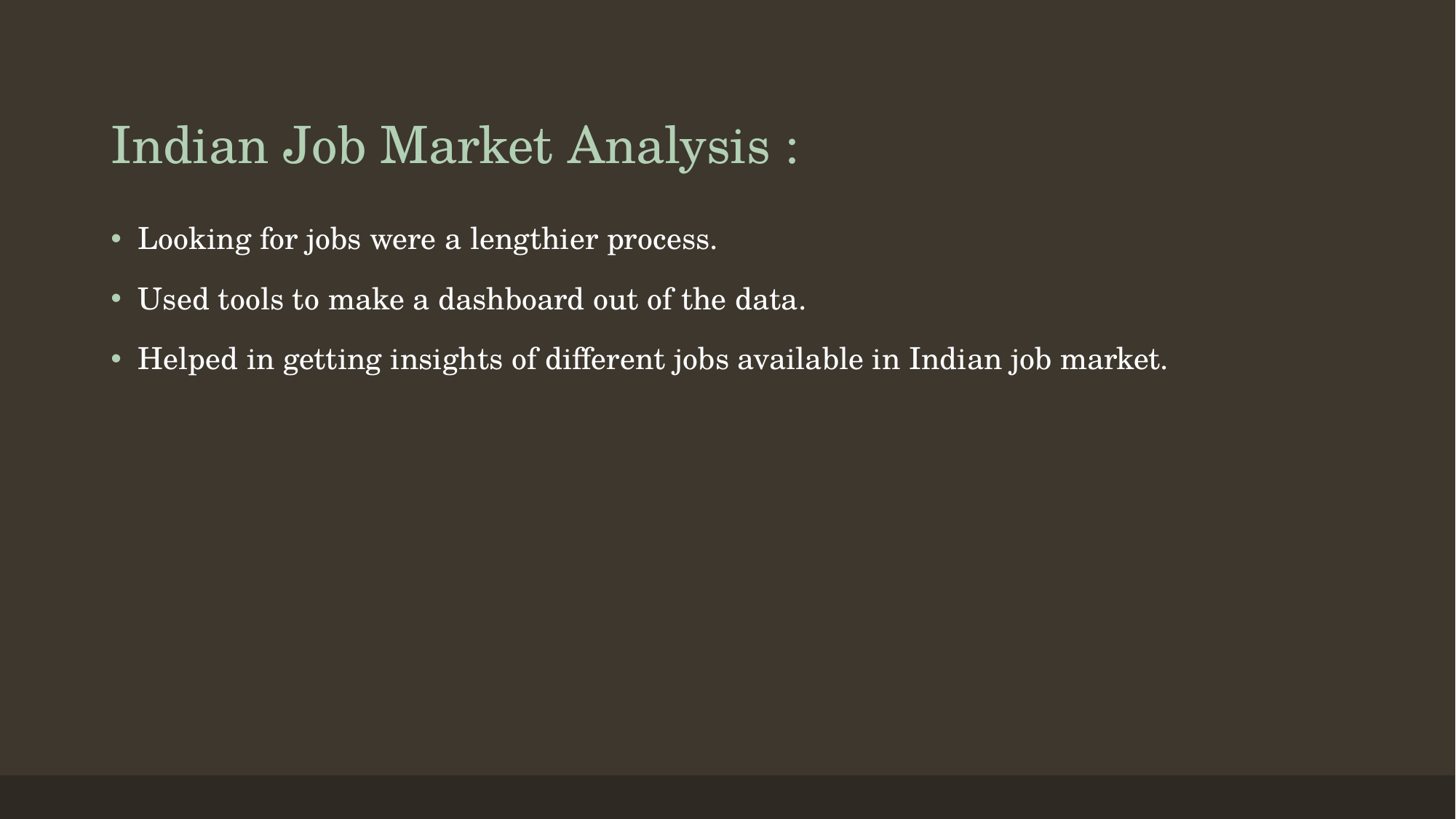

# Indian Job Market Analysis :
Looking for jobs were a lengthier process.
Used tools to make a dashboard out of the data.
Helped in getting insights of different jobs available in Indian job market.